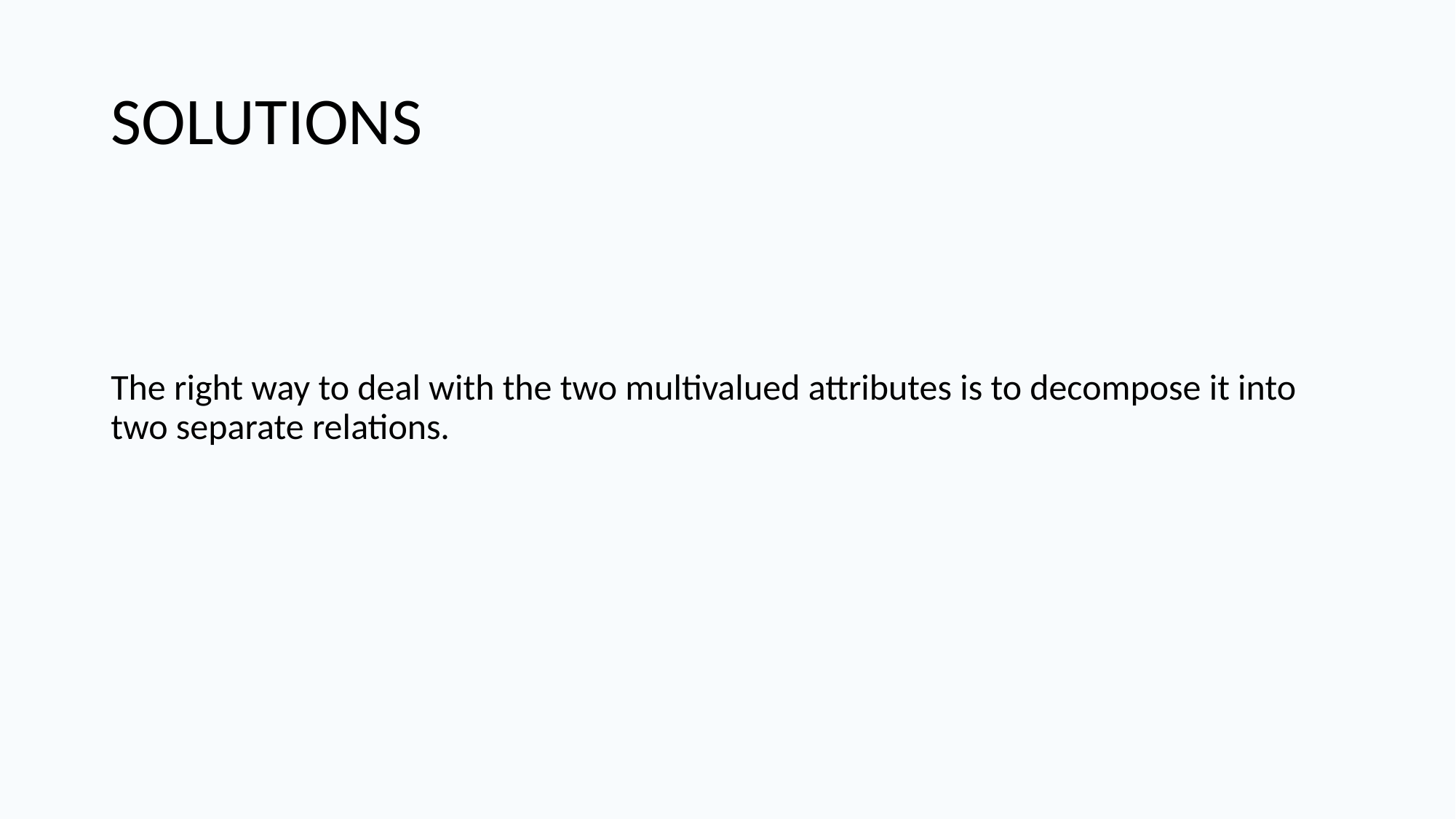

# SOLUTIONS

The right way to deal with the two multivalued attributes is to decompose it into two separate relations.